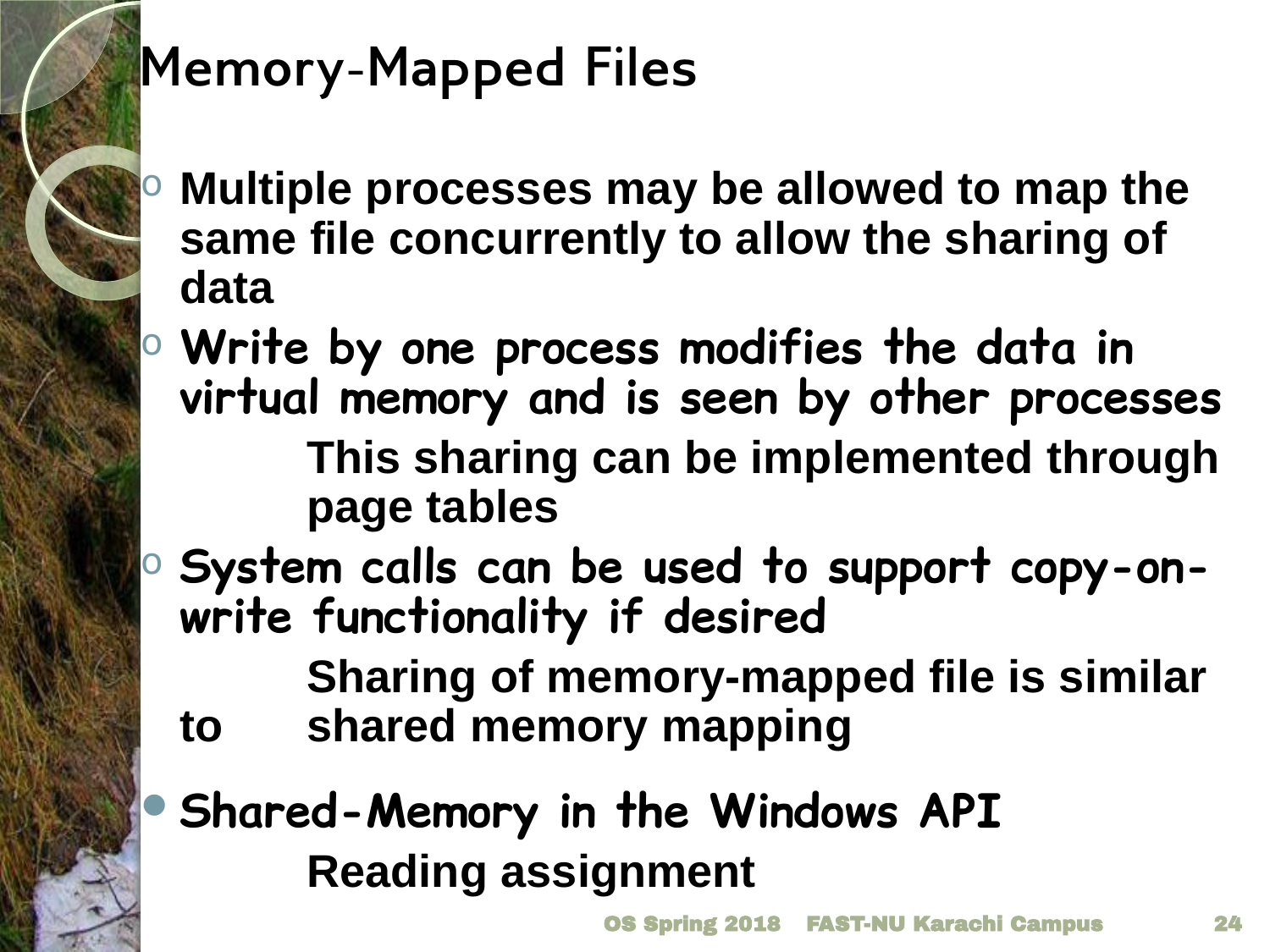

# Memory-Mapped Files
Multiple processes may be allowed to map the same file concurrently to allow the sharing of data
Write by one process modifies the data in virtual memory and is seen by other processes
		This sharing can be implemented through 	page tables
System calls can be used to support copy-on-write functionality if desired
		Sharing of memory-mapped file is similar to 	shared memory mapping

Shared-Memory in the Windows API
		Reading assignment
OS Spring 2018
FAST-NU Karachi Campus
24